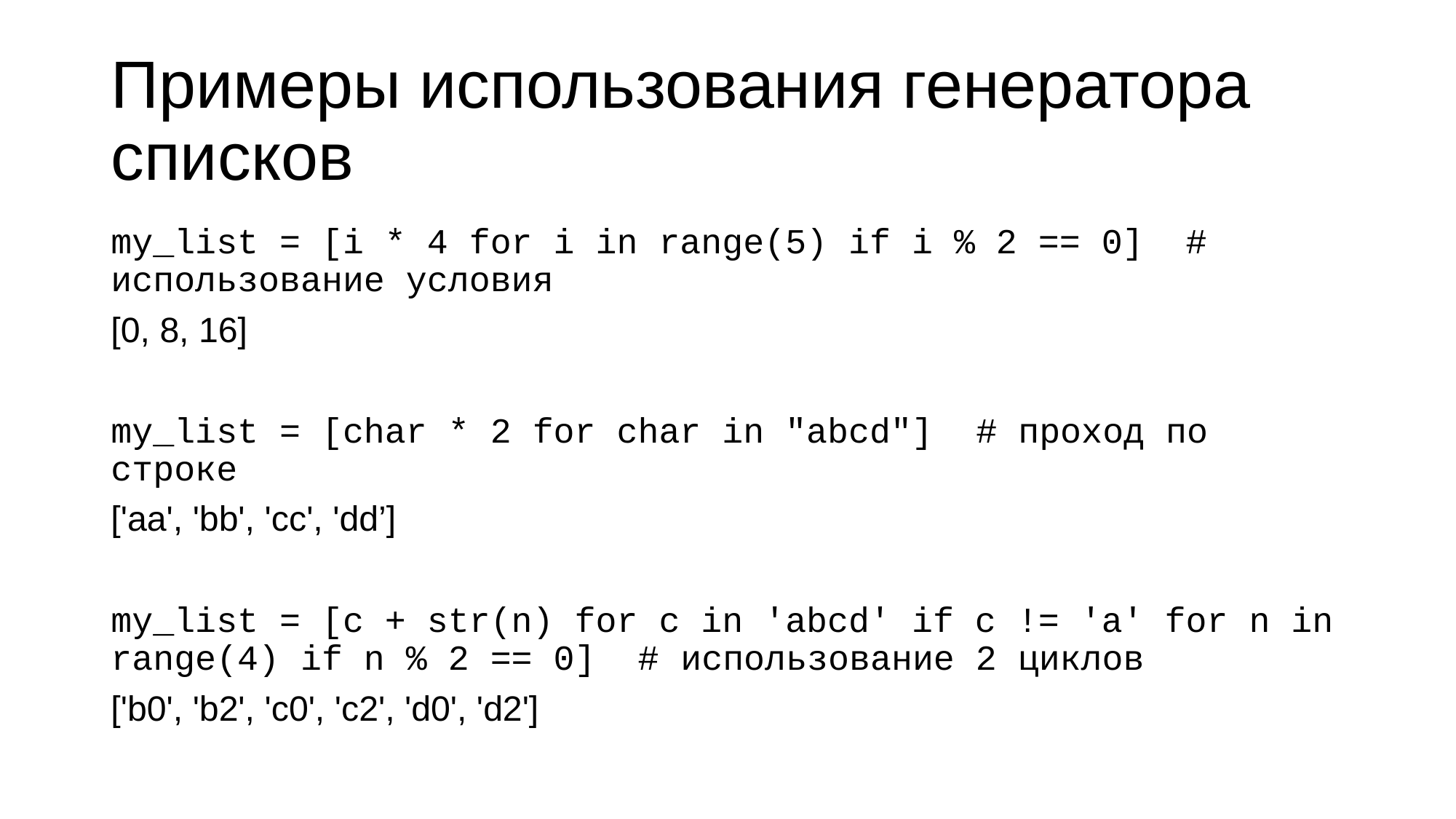

# Примеры использования генератора списков
my_list = [i * 4 for i in range(5) if i % 2 == 0]  # использование условия
[0, 8, 16]

my_list = [char * 2 for char in "abcd"]  # проход по строке
['aa', 'bb', 'cc', 'dd’]

my_list = [c + str(n) for c in 'abcd' if c != 'a' for n in range(4) if n % 2 == 0]  # использование 2 циклов
['b0', 'b2', 'c0', 'c2', 'd0', 'd2']